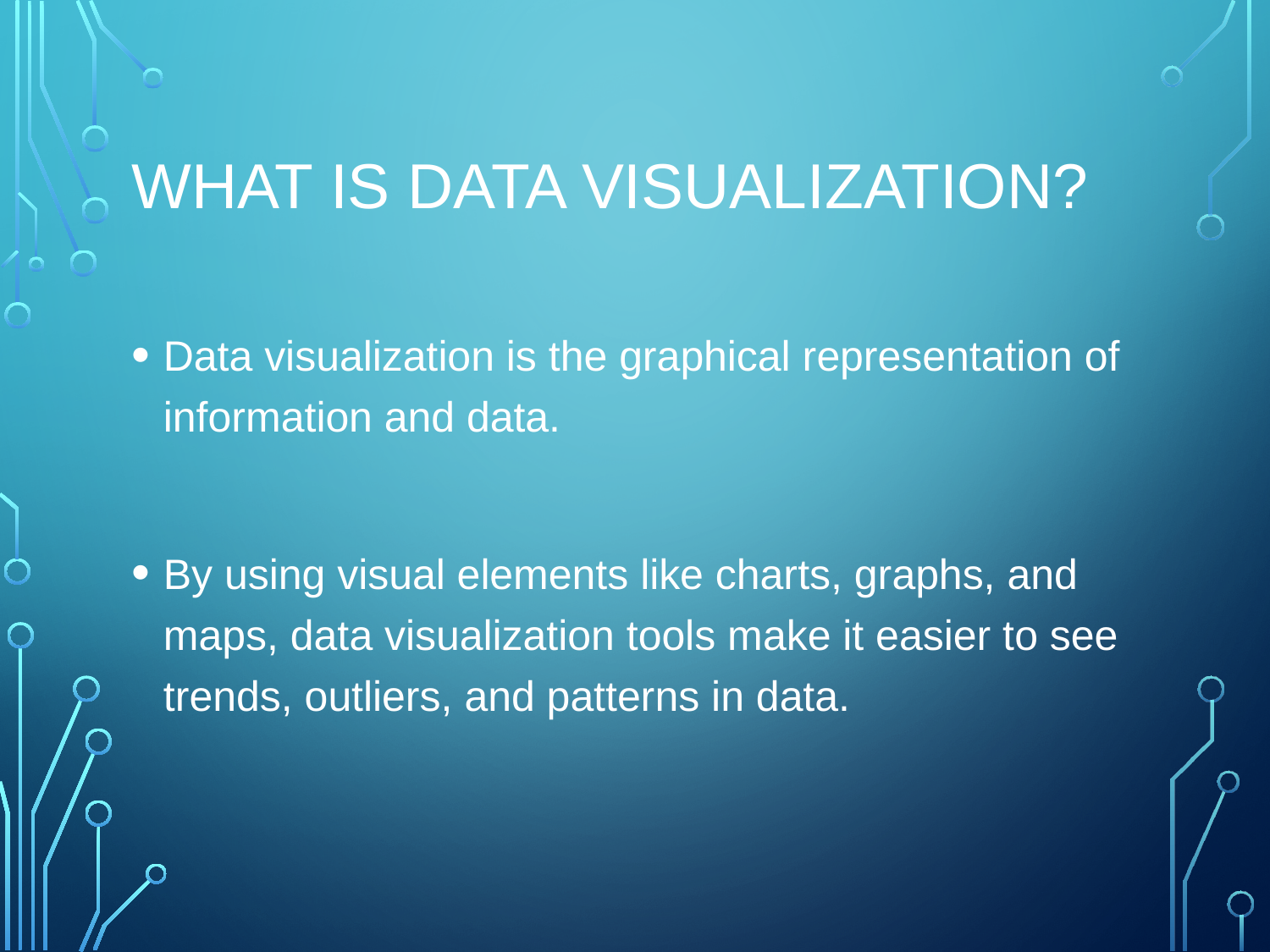

# What is Data Visualization?
Data visualization is the graphical representation of information and data.

By using visual elements like charts, graphs, and maps, data visualization tools make it easier to see trends, outliers, and patterns in data.